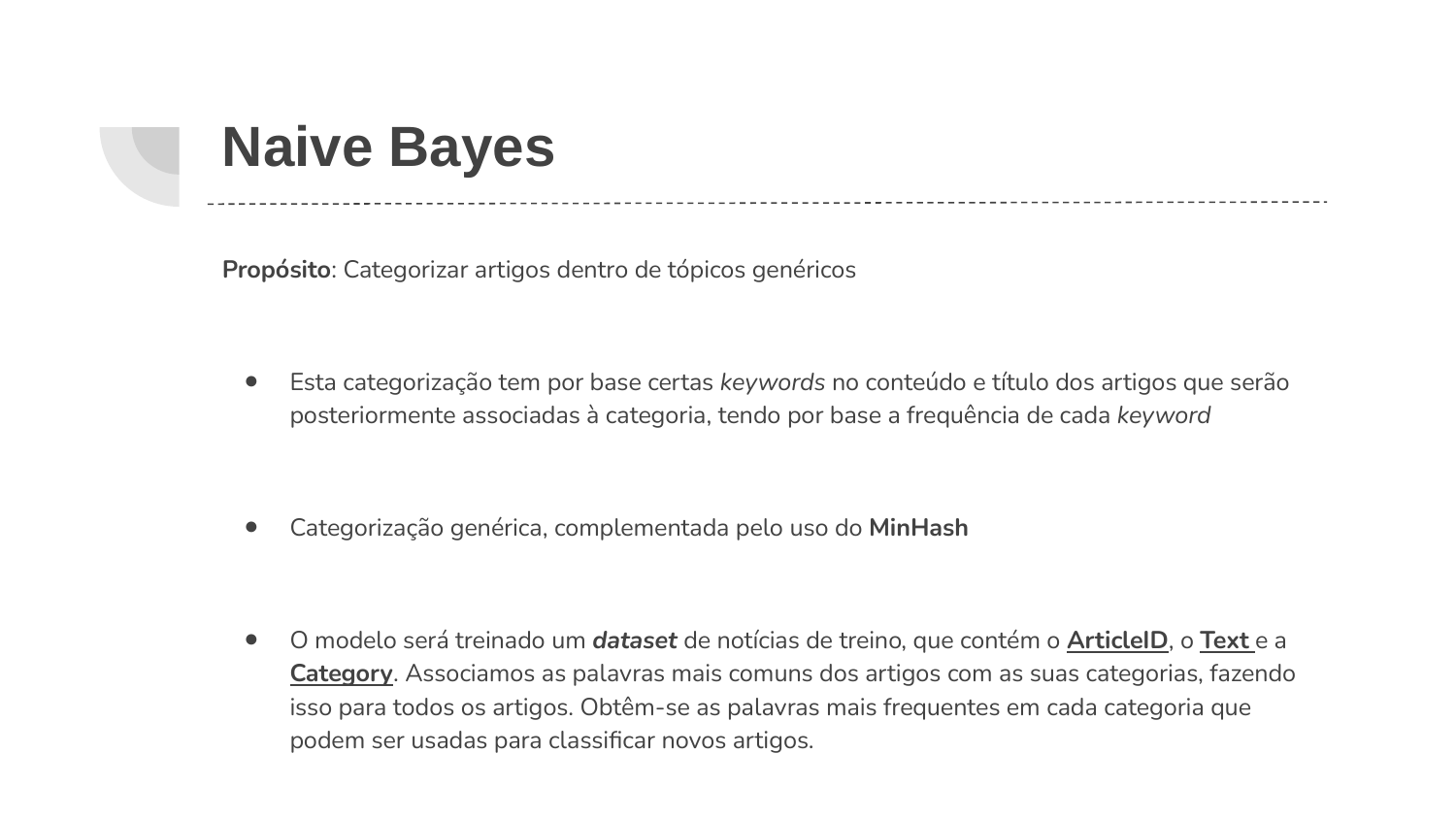

# Naive Bayes
Propósito: Categorizar artigos dentro de tópicos genéricos

Esta categorização tem por base certas keywords no conteúdo e título dos artigos que serão posteriormente associadas à categoria, tendo por base a frequência de cada keyword

Categorização genérica, complementada pelo uso do MinHash

O modelo será treinado um dataset de notícias de treino, que contém o ArticleID, o Text e a Category. Associamos as palavras mais comuns dos artigos com as suas categorias, fazendo isso para todos os artigos. Obtêm-se as palavras mais frequentes em cada categoria que podem ser usadas para classificar novos artigos.